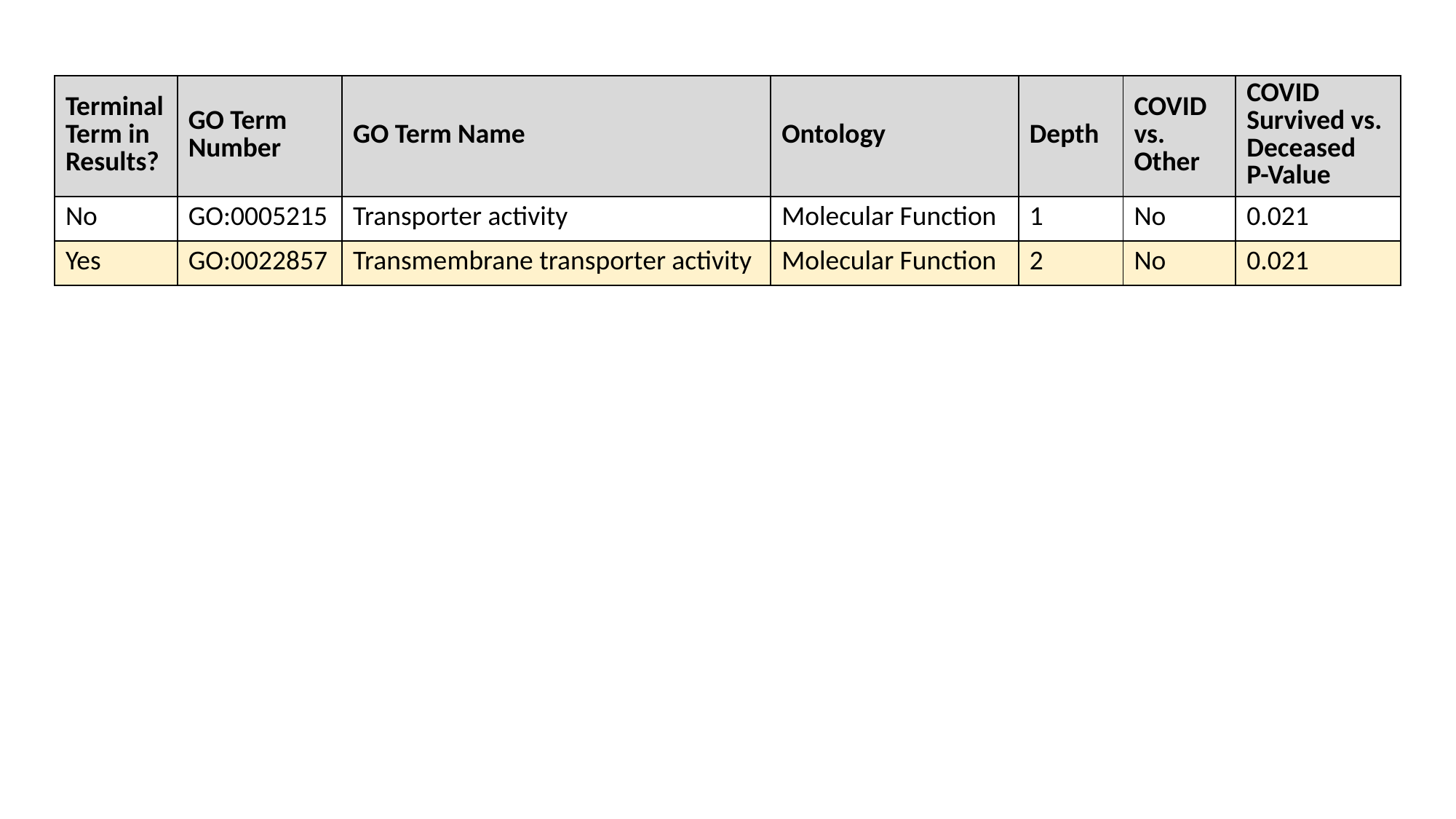

| Terminal Term in Results? | GO Term Number | GO Term Name | Ontology | Depth | COVID vs. Other | COVID Survived vs. Deceased P-Value |
| --- | --- | --- | --- | --- | --- | --- |
| No | GO:0005215 | Transporter activity | Molecular Function | 1 | No | 0.021 |
| Yes | GO:0022857 | Transmembrane transporter activity | Molecular Function | 2 | No | 0.021 |